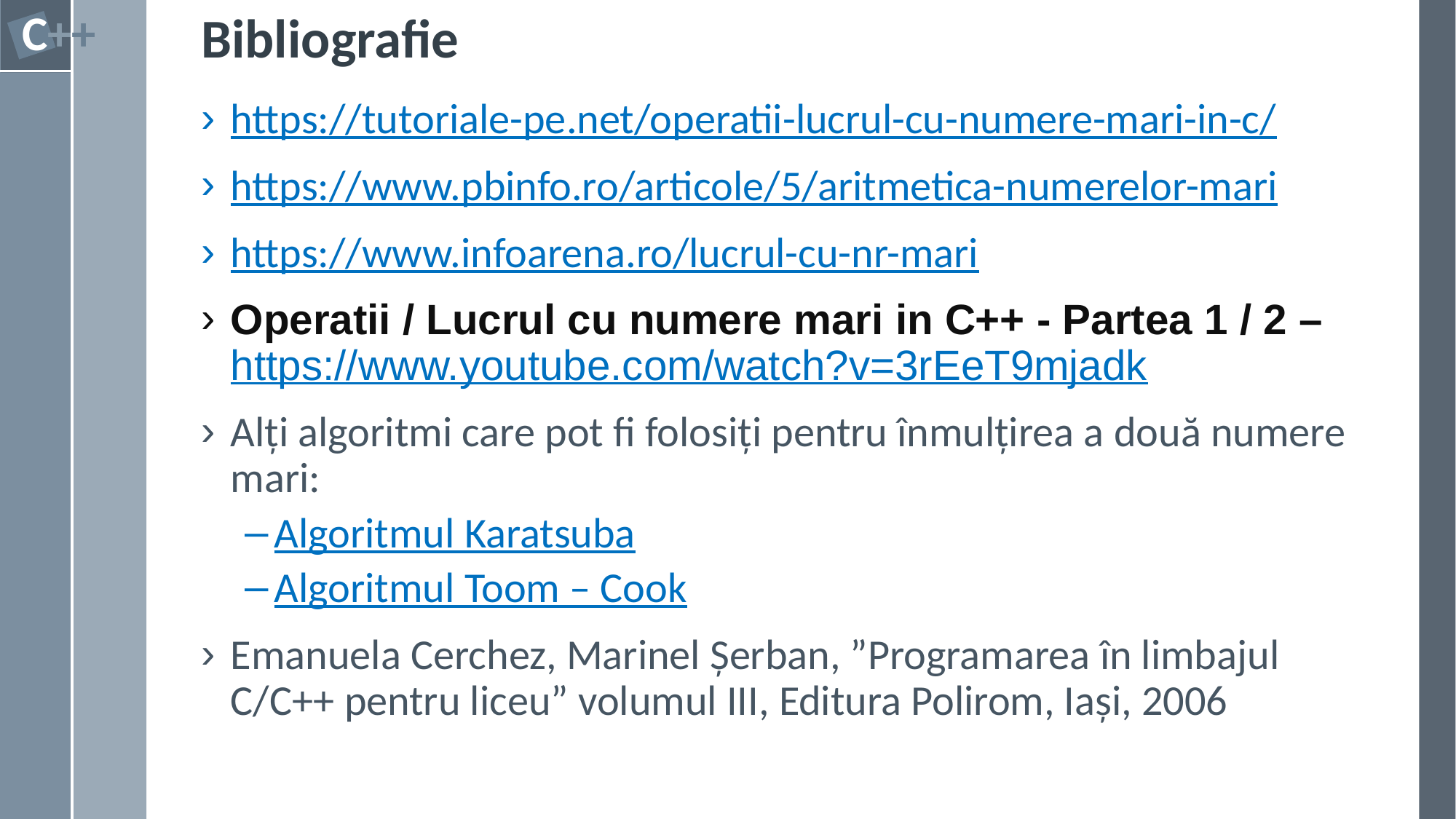

# Bibliografie
https://tutoriale-pe.net/operatii-lucrul-cu-numere-mari-in-c/
https://www.pbinfo.ro/articole/5/aritmetica-numerelor-mari
https://www.infoarena.ro/lucrul-cu-nr-mari
Operatii / Lucrul cu numere mari in C++ - Partea 1 / 2 – https://www.youtube.com/watch?v=3rEeT9mjadk
Alți algoritmi care pot fi folosiți pentru înmulțirea a două numere mari:
Algoritmul Karatsuba
Algoritmul Toom – Cook
Emanuela Cerchez, Marinel Șerban, ”Programarea în limbajul C/C++ pentru liceu” volumul III, Editura Polirom, Iași, 2006